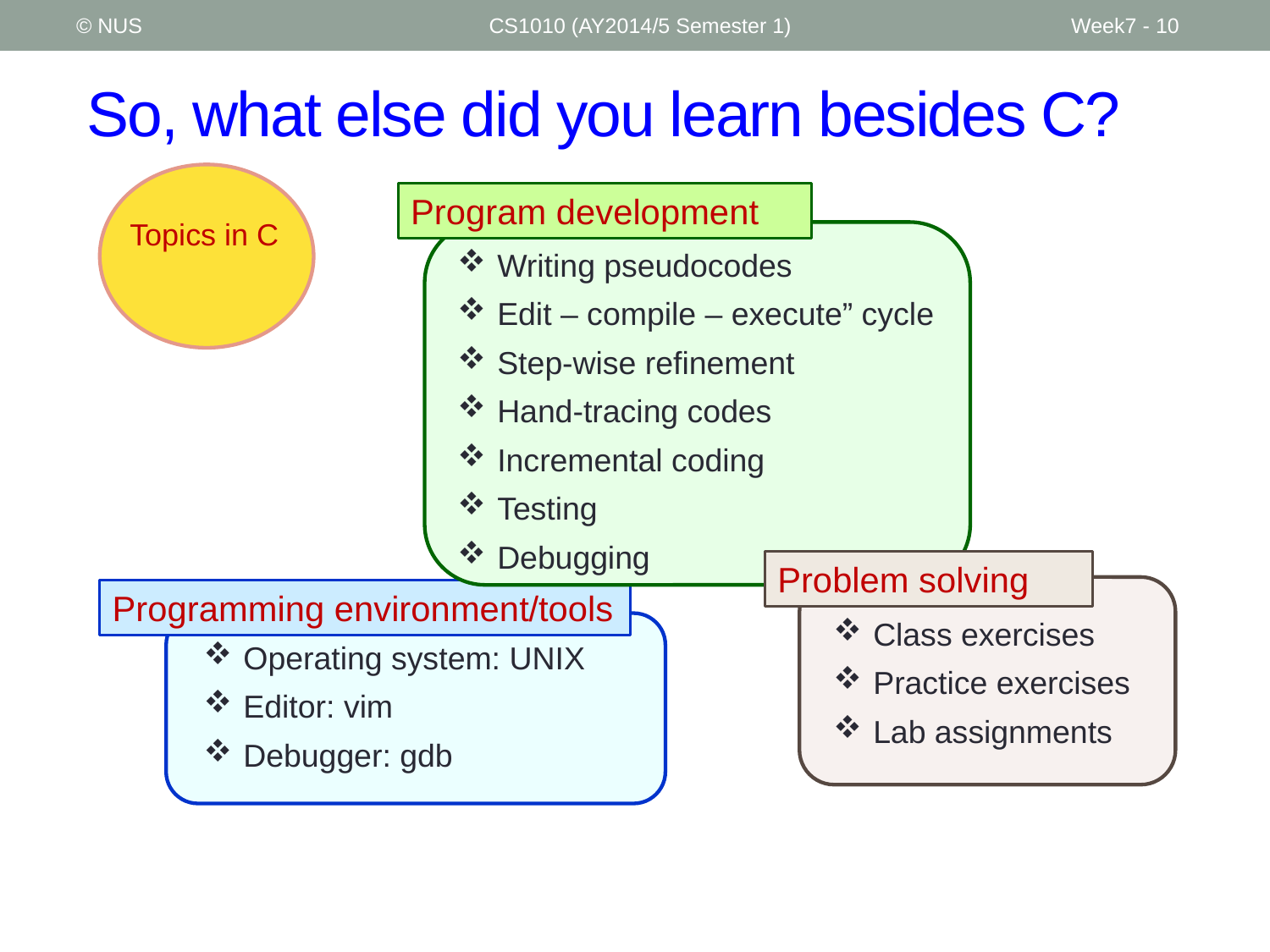

© NUS
CS1010 (AY2014/5 Semester 1)
Week7 - 10
# So, what else did you learn besides C?

Program development

Writing pseudocodes
Edit – compile – execute” cycle
Step-wise refinement
Hand-tracing codes
Incremental coding
Testing
Debugging
Topics in C
Problem solving

Class exercises
Practice exercises
Lab assignments
Programming environment/tools

Operating system: UNIX
Editor: vim
Debugger: gdb